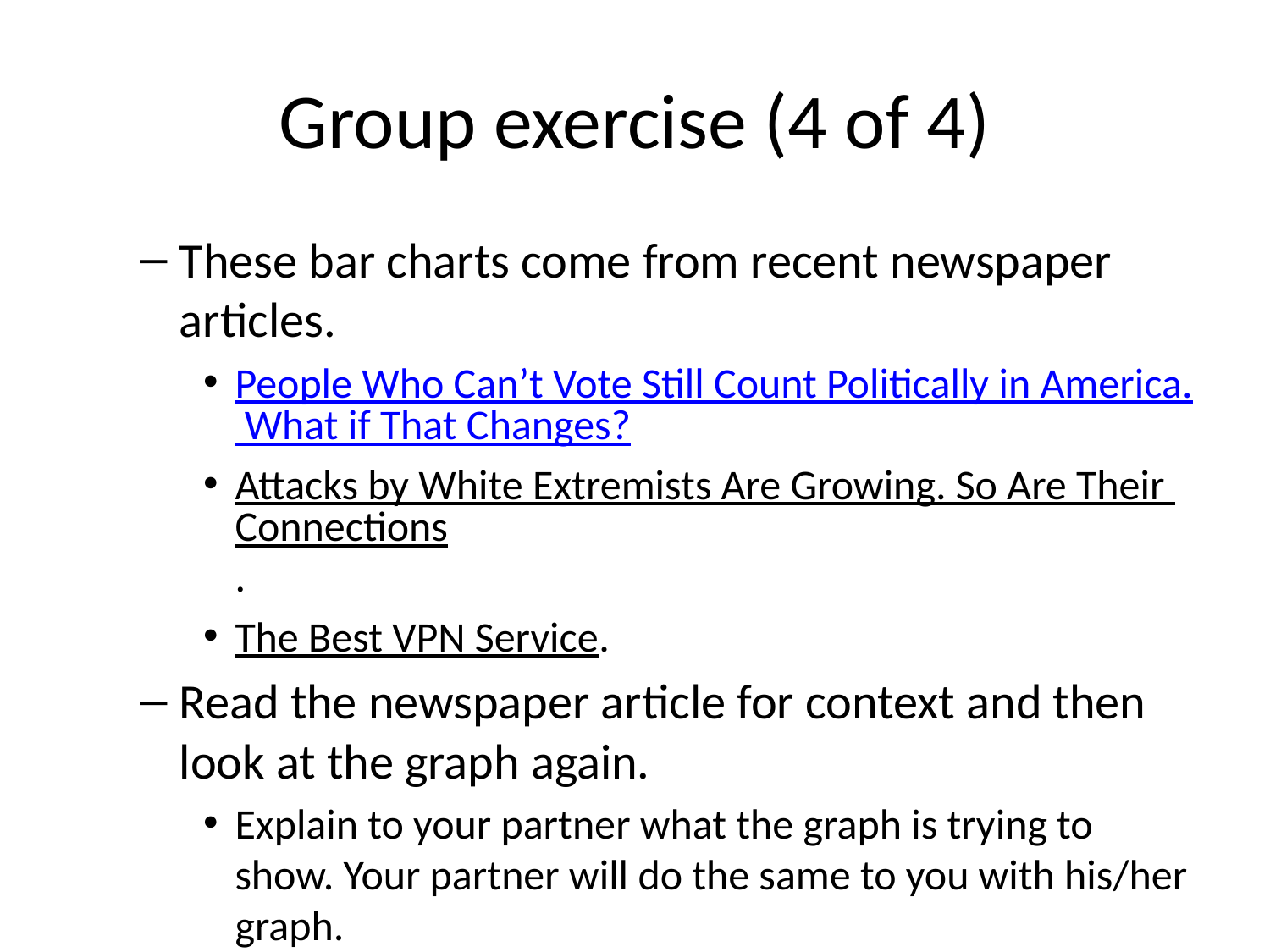

# Group exercise (4 of 4)
These bar charts come from recent newspaper articles.
People Who Can’t Vote Still Count Politically in America. What if That Changes?
Attacks by White Extremists Are Growing. So Are Their Connections.
The Best VPN Service.
Read the newspaper article for context and then look at the graph again.
Explain to your partner what the graph is trying to show. Your partner will do the same to you with his/her graph.